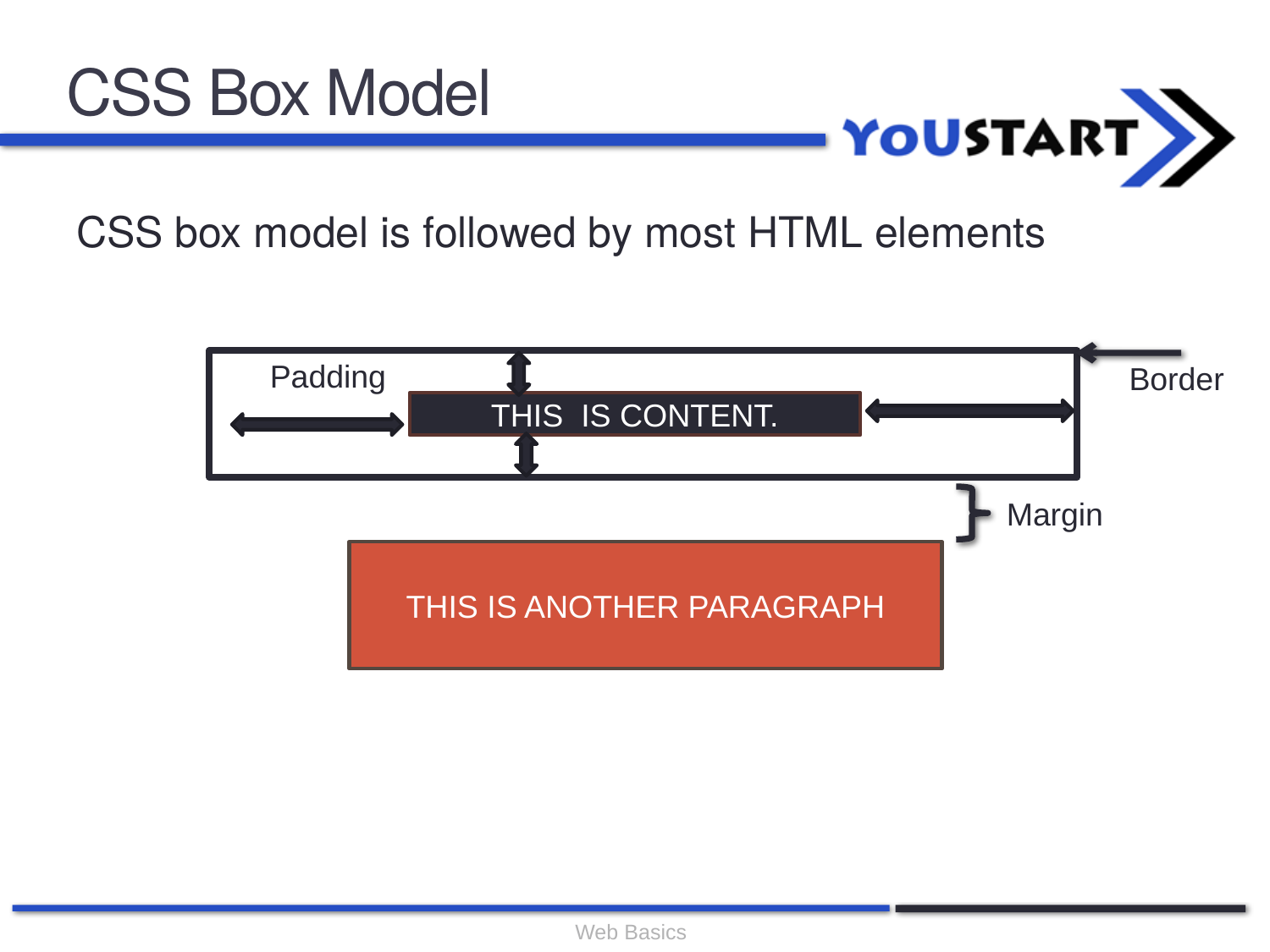

# CSS Box Model
CSS box model is followed by most HTML elements

Padding
Border

THIS  IS CONTENT.

Margin
THIS IS ANOTHER PARAGRAPH
Web Basics